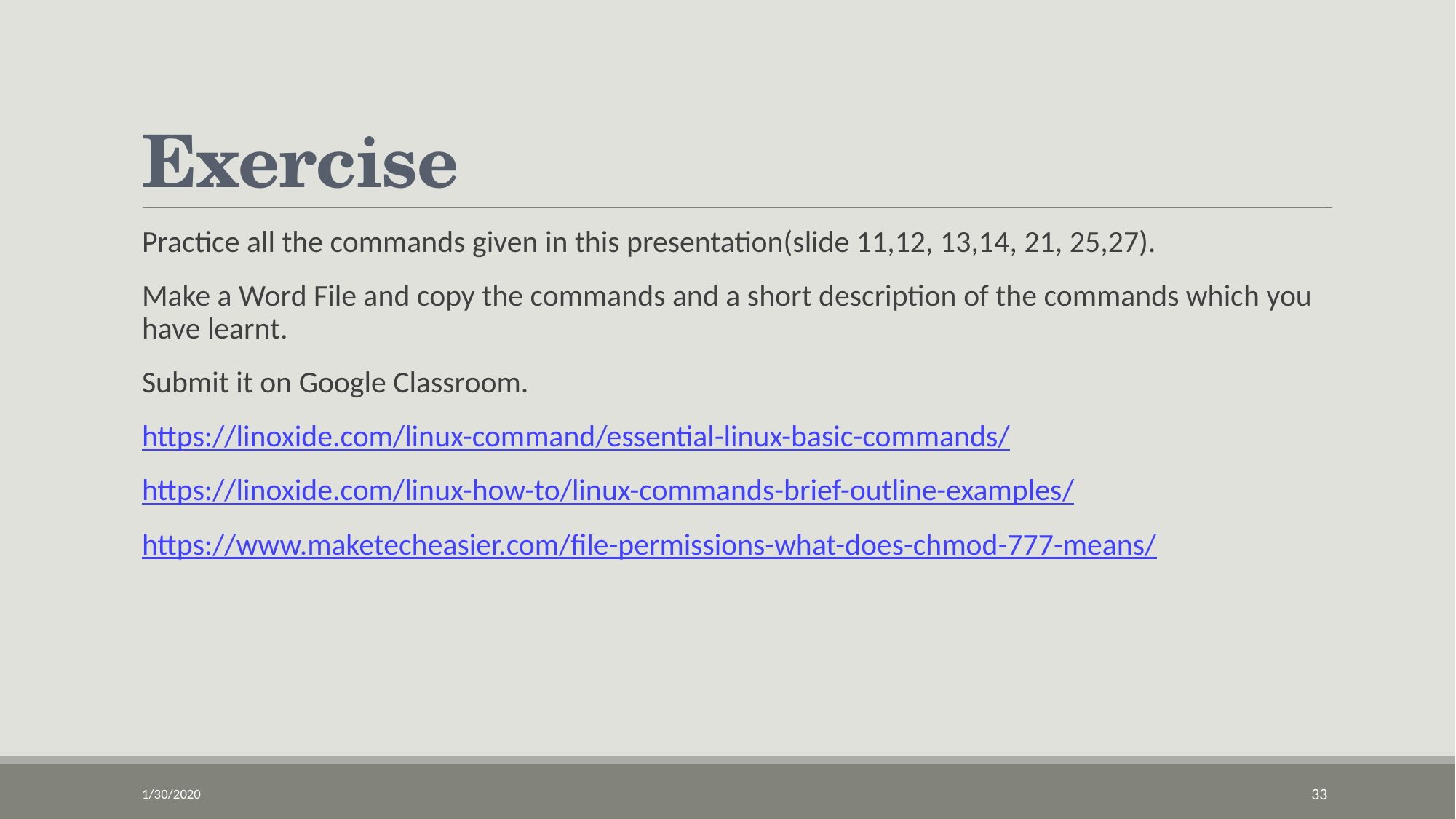

# Exercise
Practice all the commands given in this presentation(slide 11,12, 13,14, 21, 25,27).
Make a Word File and copy the commands and a short description of the commands which you have learnt.
Submit it on Google Classroom.
https://linoxide.com/linux-command/essential-linux-basic-commands/
https://linoxide.com/linux-how-to/linux-commands-brief-outline-examples/
https://www.maketecheasier.com/file-permissions-what-does-chmod-777-means/
1/30/2020
33